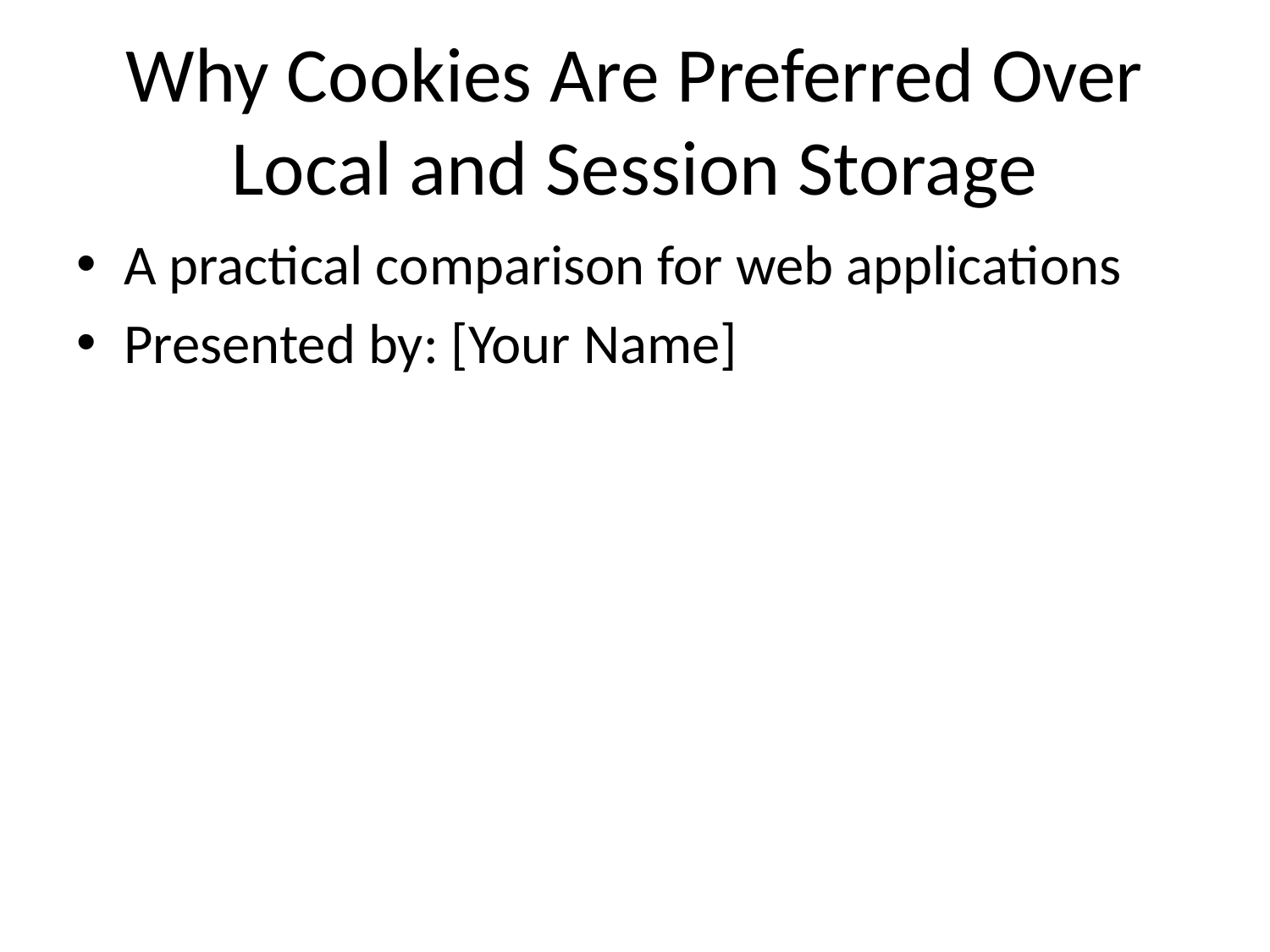

# Why Cookies Are Preferred Over Local and Session Storage
A practical comparison for web applications
Presented by: [Your Name]